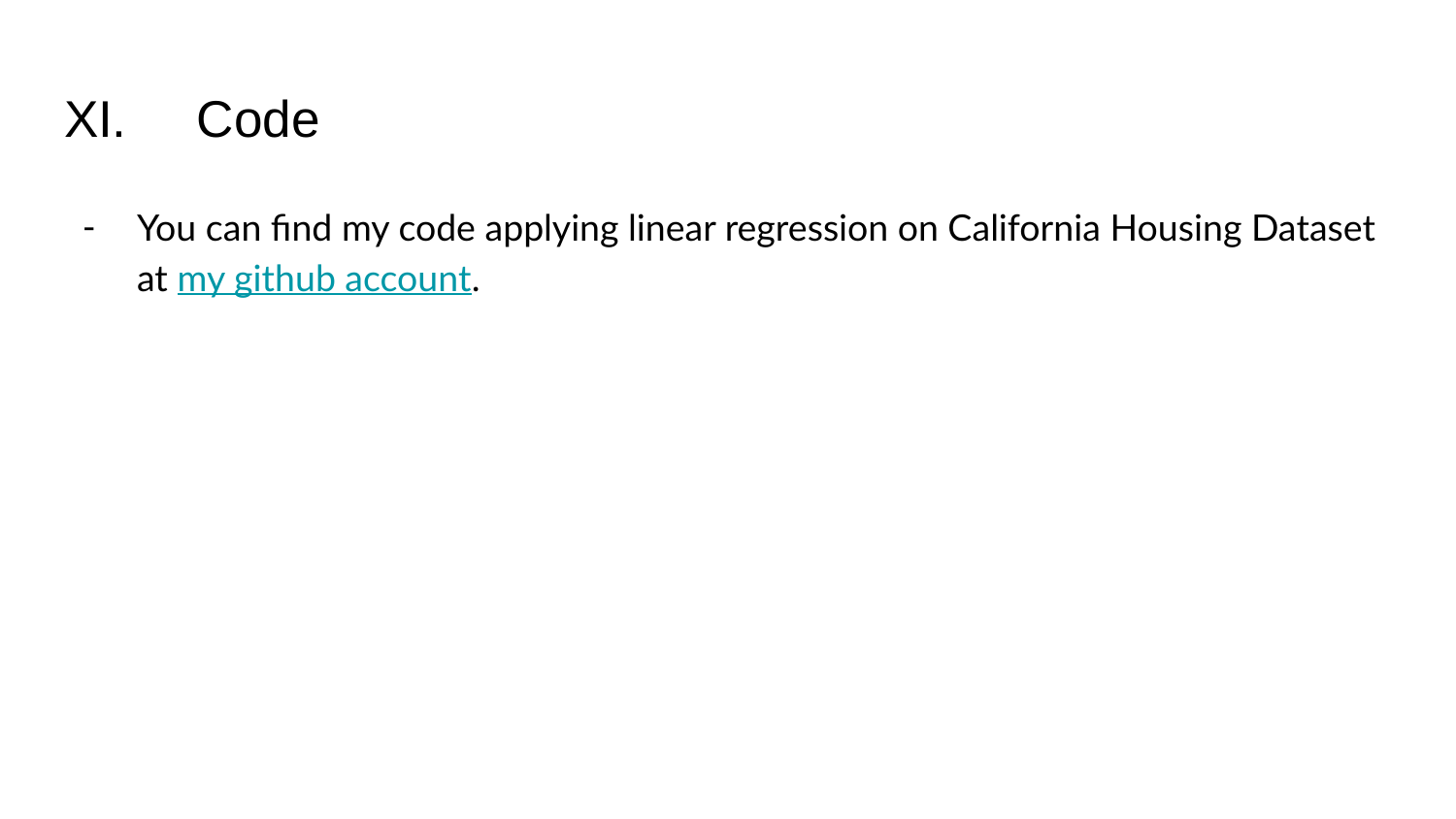

# XI.	Code
You can find my code applying linear regression on California Housing Dataset at my github account.